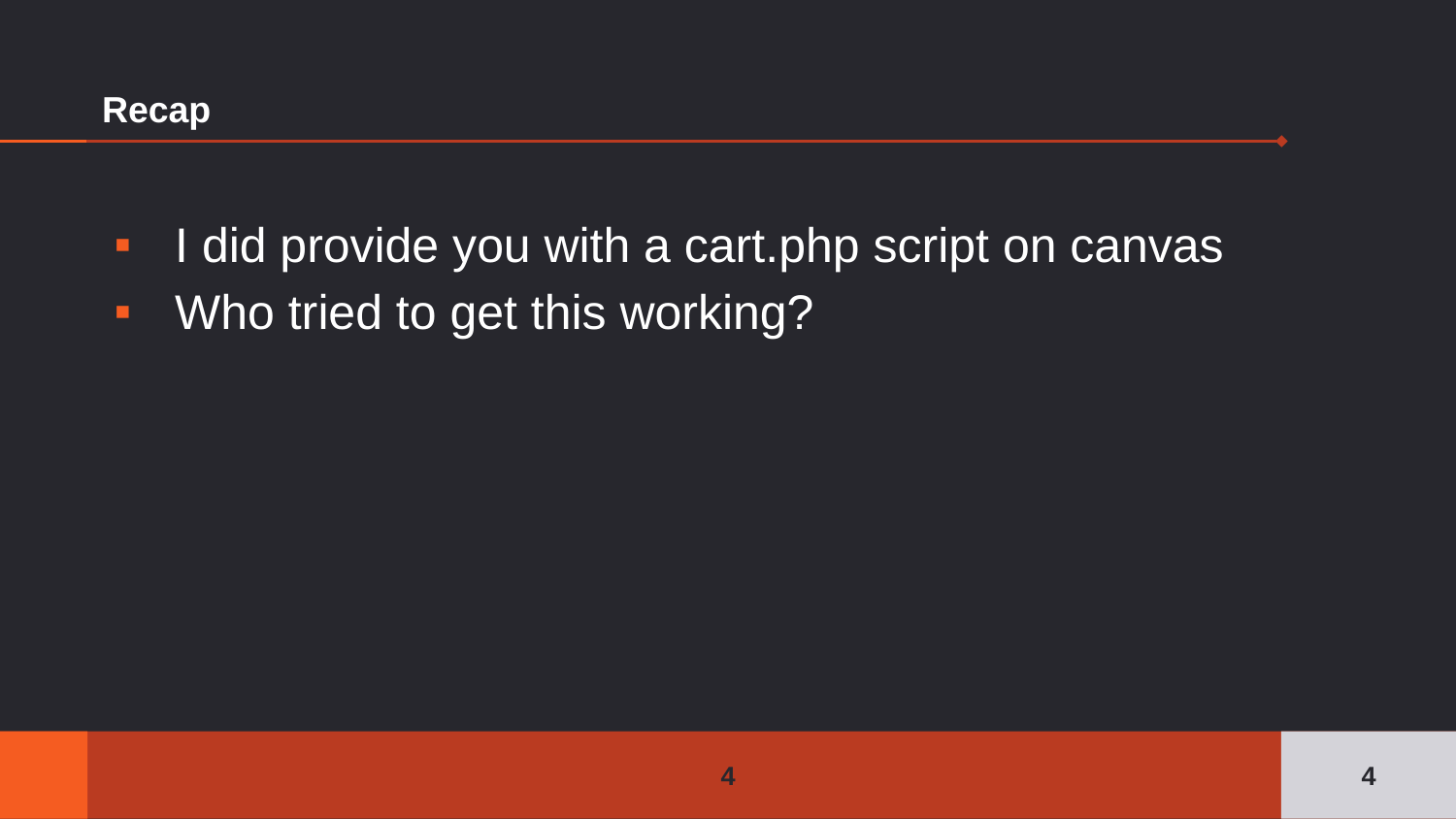

# Recap
I did provide you with a cart.php script on canvas
Who tried to get this working?
4
4